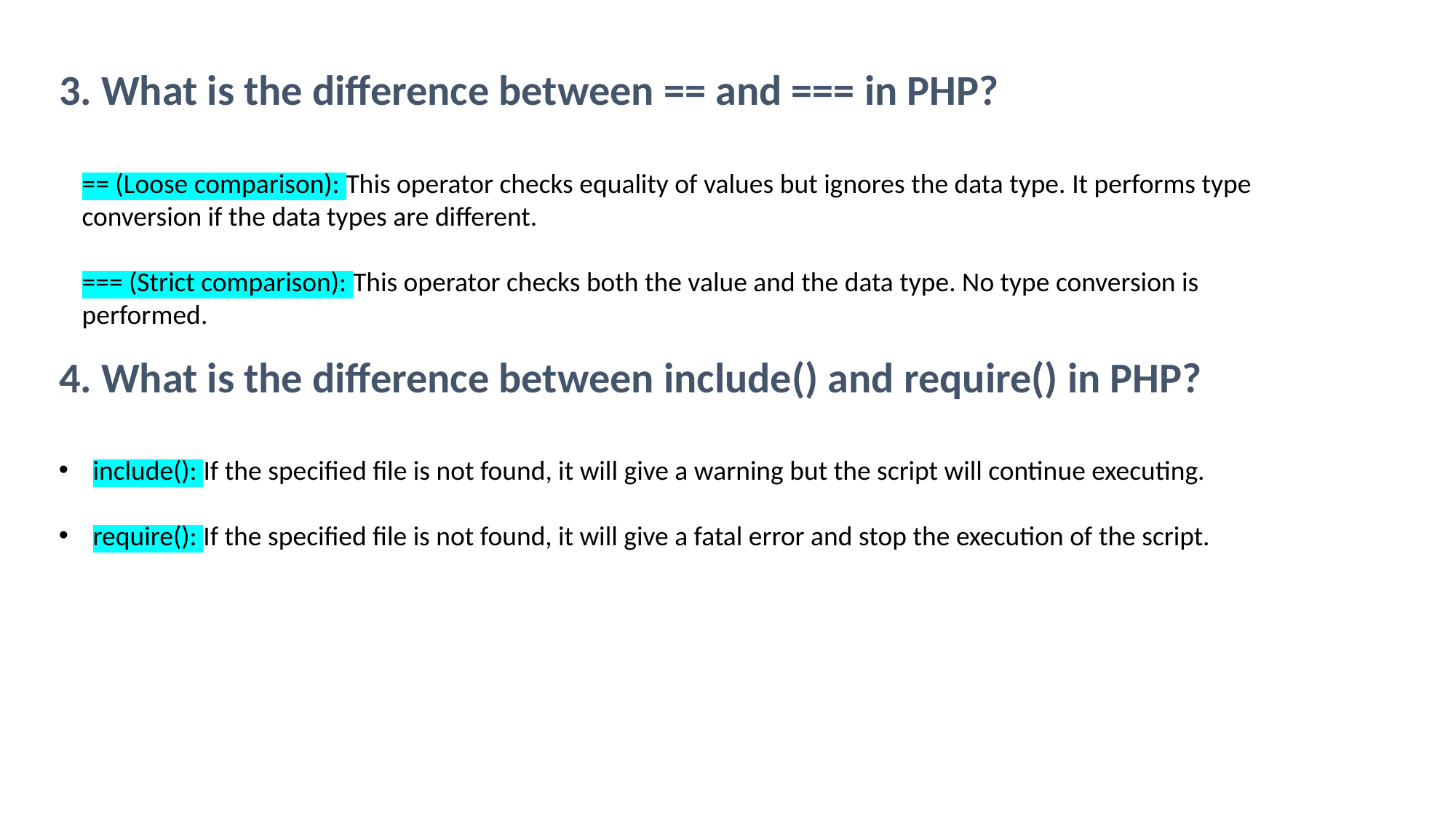

3. What is the difference between == and === in PHP?
== (Loose comparison): This operator checks equality of values but ignores the data type. It performs type conversion if the data types are different.

=== (Strict comparison): This operator checks both the value and the data type. No type conversion is performed.
4. What is the difference between include() and require() in PHP?
include(): If the specified file is not found, it will give a warning but the script will continue executing.
require(): If the specified file is not found, it will give a fatal error and stop the execution of the script.